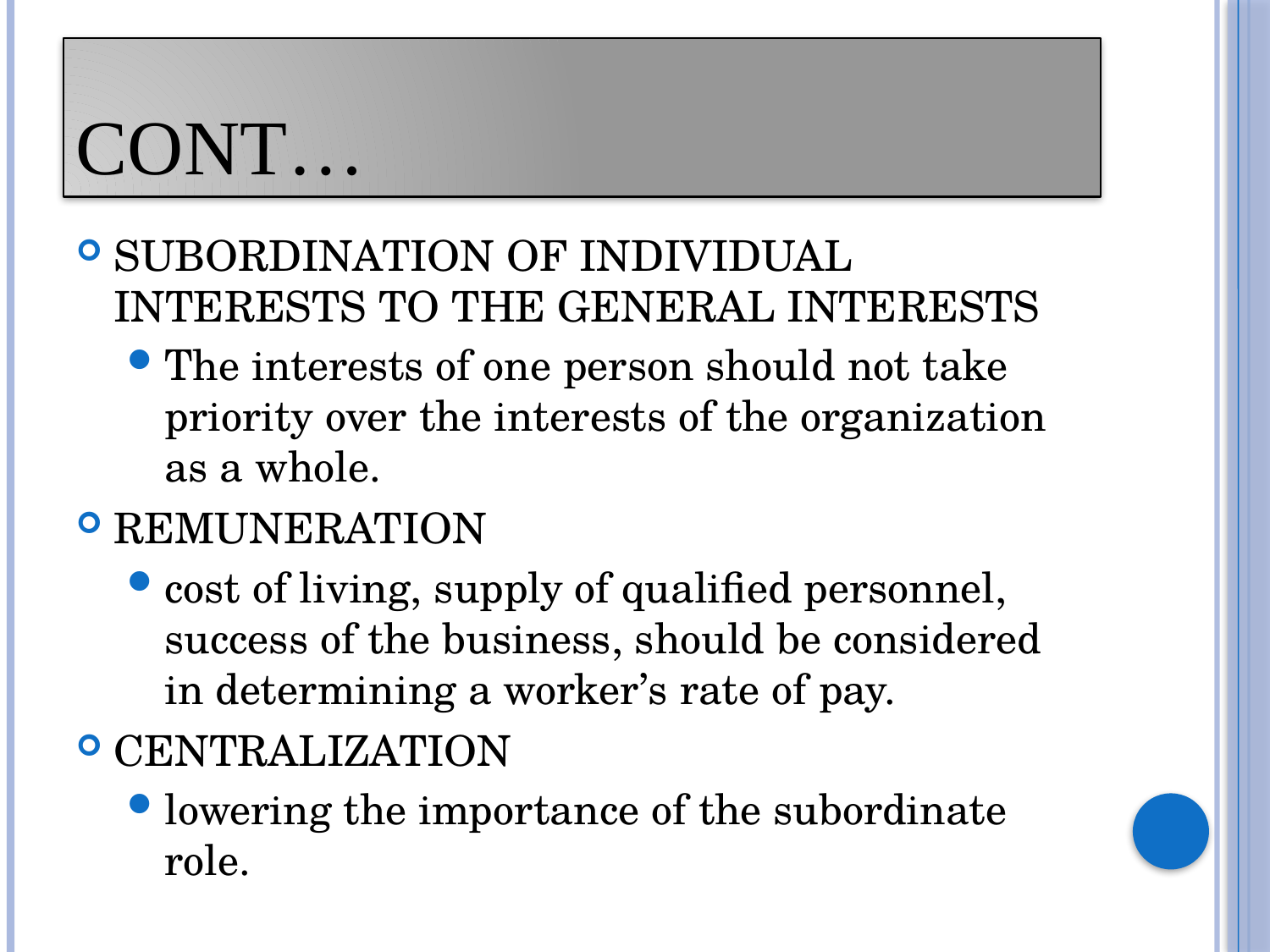

# Cont…
SUBORDINATION OF INDIVIDUAL INTERESTS TO THE GENERAL INTERESTS
The interests of one person should not take priority over the interests of the organization as a whole.
REMUNERATION
cost of living, supply of qualified personnel, success of the business, should be considered in determining a worker’s rate of pay.
CENTRALIZATION
lowering the importance of the subordinate role.